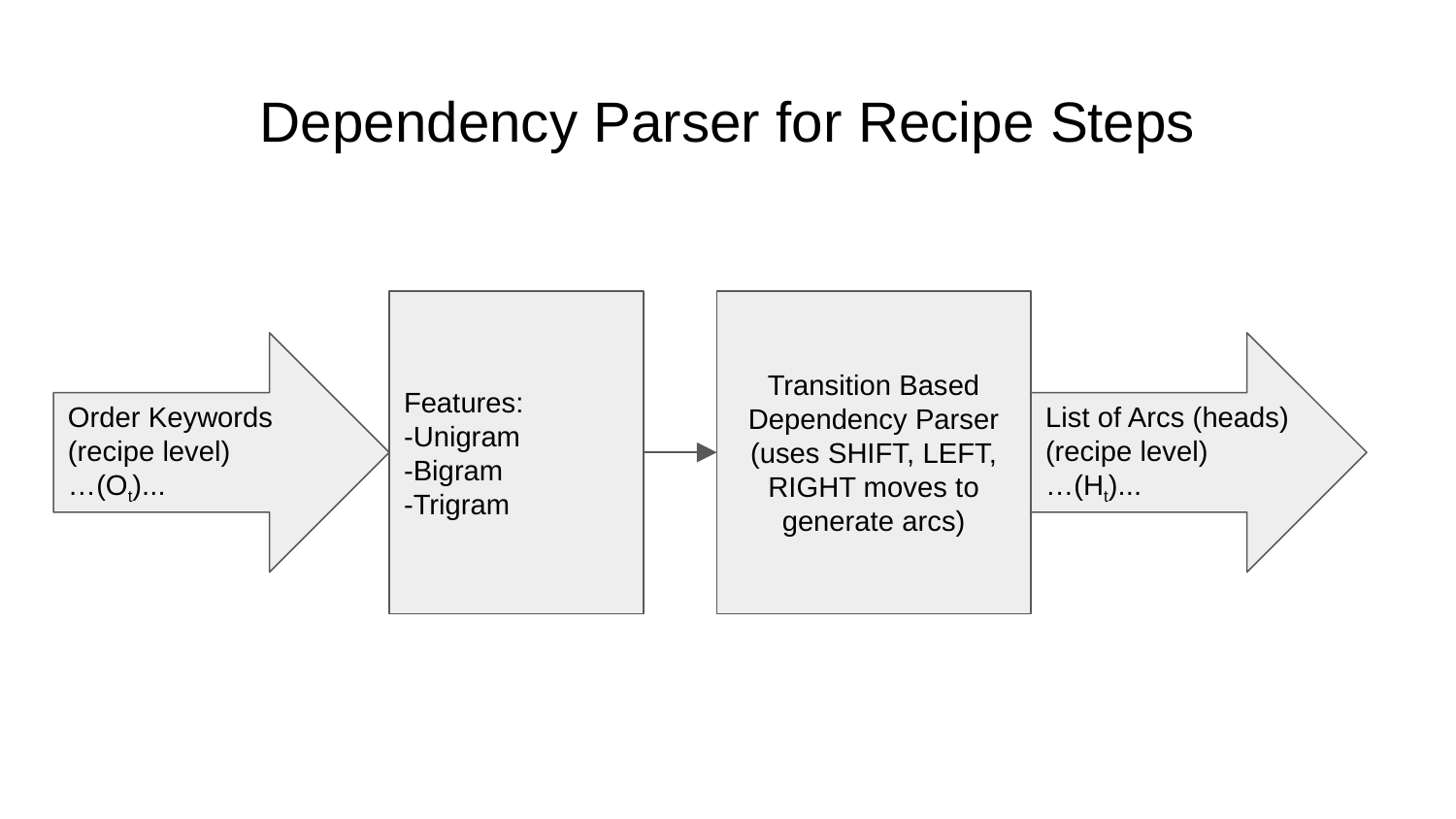

# Dependency Parser for Recipe Steps
Features:
-Unigram
-Bigram
-Trigram
Transition Based Dependency Parser
(uses SHIFT, LEFT, RIGHT moves to generate arcs)
Order Keywords
(recipe level)
…(Ot)...
List of Arcs (heads)
(recipe level)
…(Ht)...